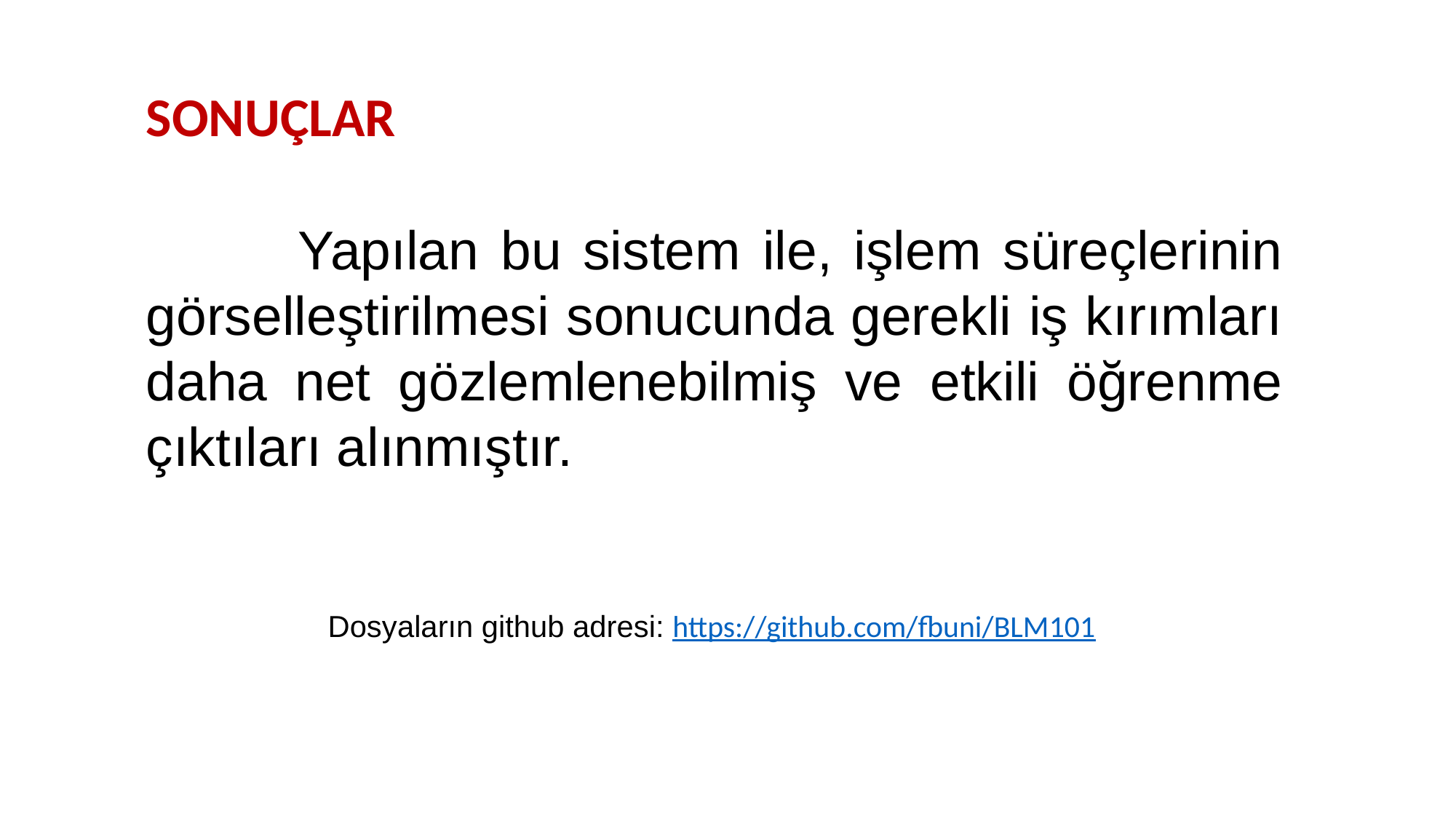

SONUÇLAR

         Yapılan bu sistem ile, işlem süreçlerinin görselleştirilmesi sonucunda gerekli iş kırımları daha net gözlemlenebilmiş ve etkili öğrenme çıktıları alınmıştır.
Dosyaların github adresi: https://github.com/fbuni/BLM101